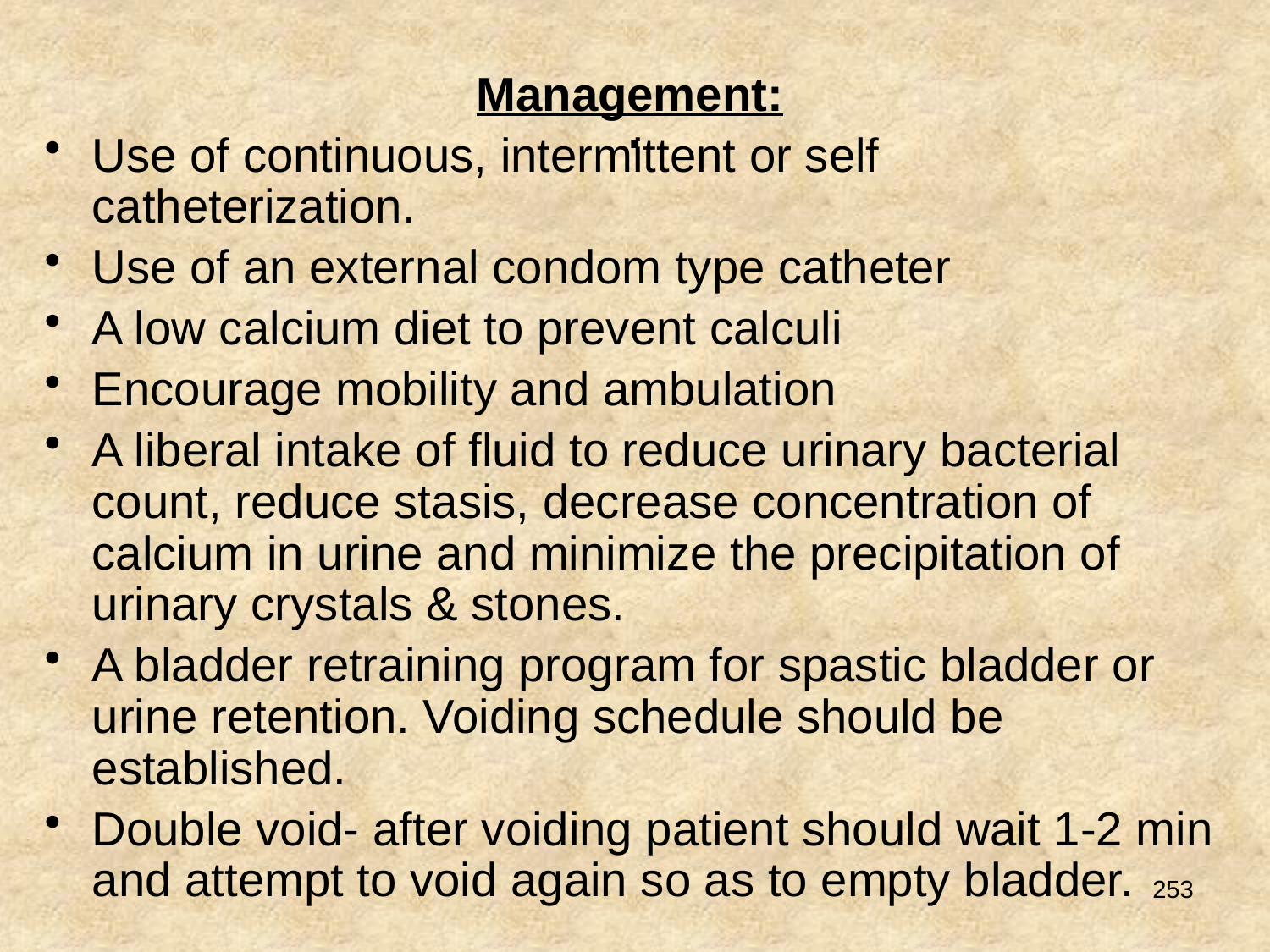

# .
Management:
Use of continuous, intermittent or self catheterization.
Use of an external condom type catheter
A low calcium diet to prevent calculi
Encourage mobility and ambulation
A liberal intake of fluid to reduce urinary bacterial count, reduce stasis, decrease concentration of calcium in urine and minimize the precipitation of urinary crystals & stones.
A bladder retraining program for spastic bladder or urine retention. Voiding schedule should be established.
Double void- after voiding patient should wait 1-2 min and attempt to void again so as to empty bladder.

253